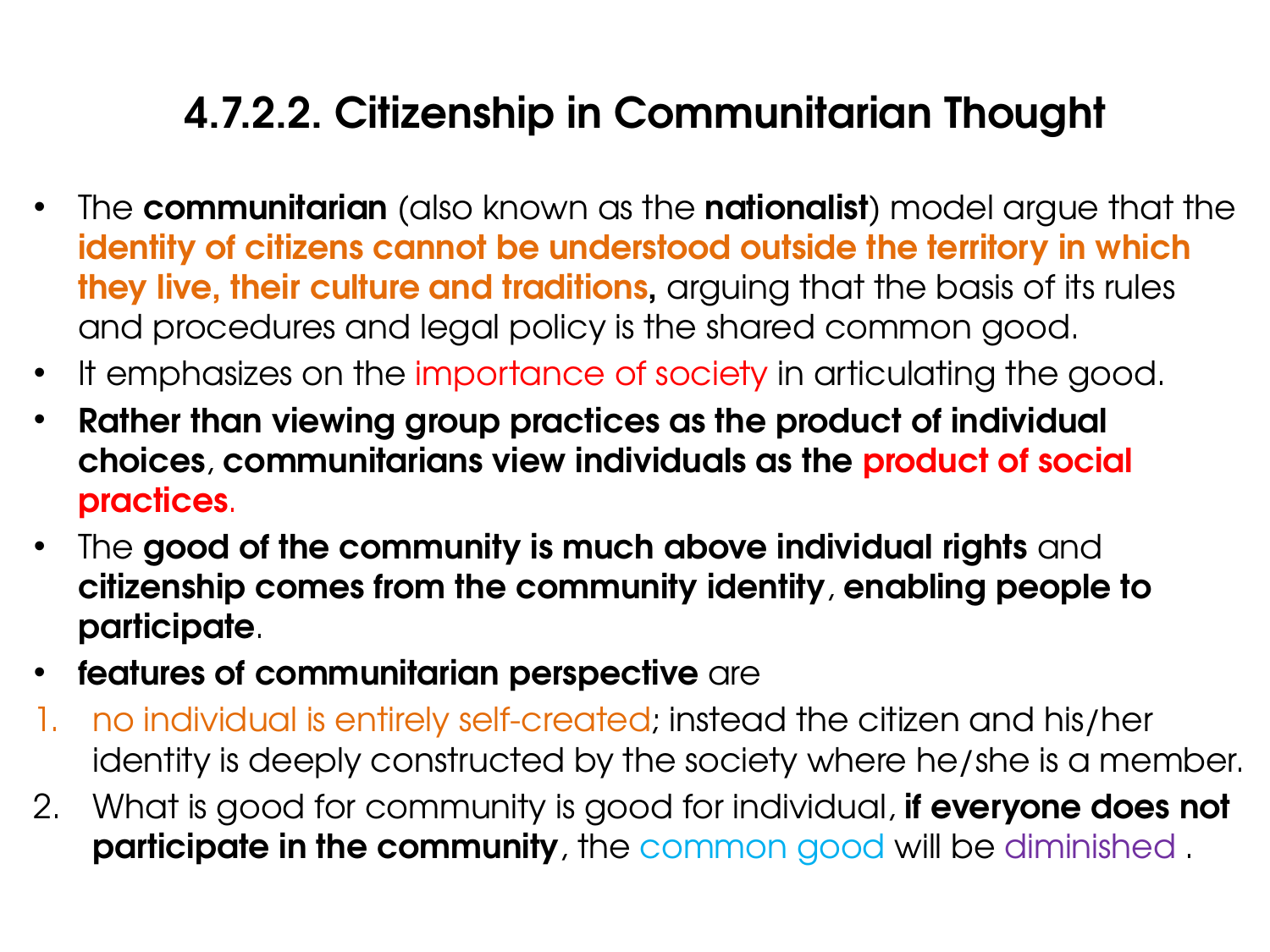

# 4.7.2.2. Citizenship in Communitarian Thought
The communitarian (also known as the nationalist) model argue that the identity of citizens cannot be understood outside the territory in which they live, their culture and traditions, arguing that the basis of its rules and procedures and legal policy is the shared common good.
It emphasizes on the importance of society in articulating the good.
Rather than viewing group practices as the product of individual choices, communitarians view individuals as the product of social practices.
The good of the community is much above individual rights and citizenship comes from the community identity, enabling people to participate.
features of communitarian perspective are
no individual is entirely self-created; instead the citizen and his/her identity is deeply constructed by the society where he/she is a member.
What is good for community is good for individual, if everyone does not participate in the community, the common good will be diminished .